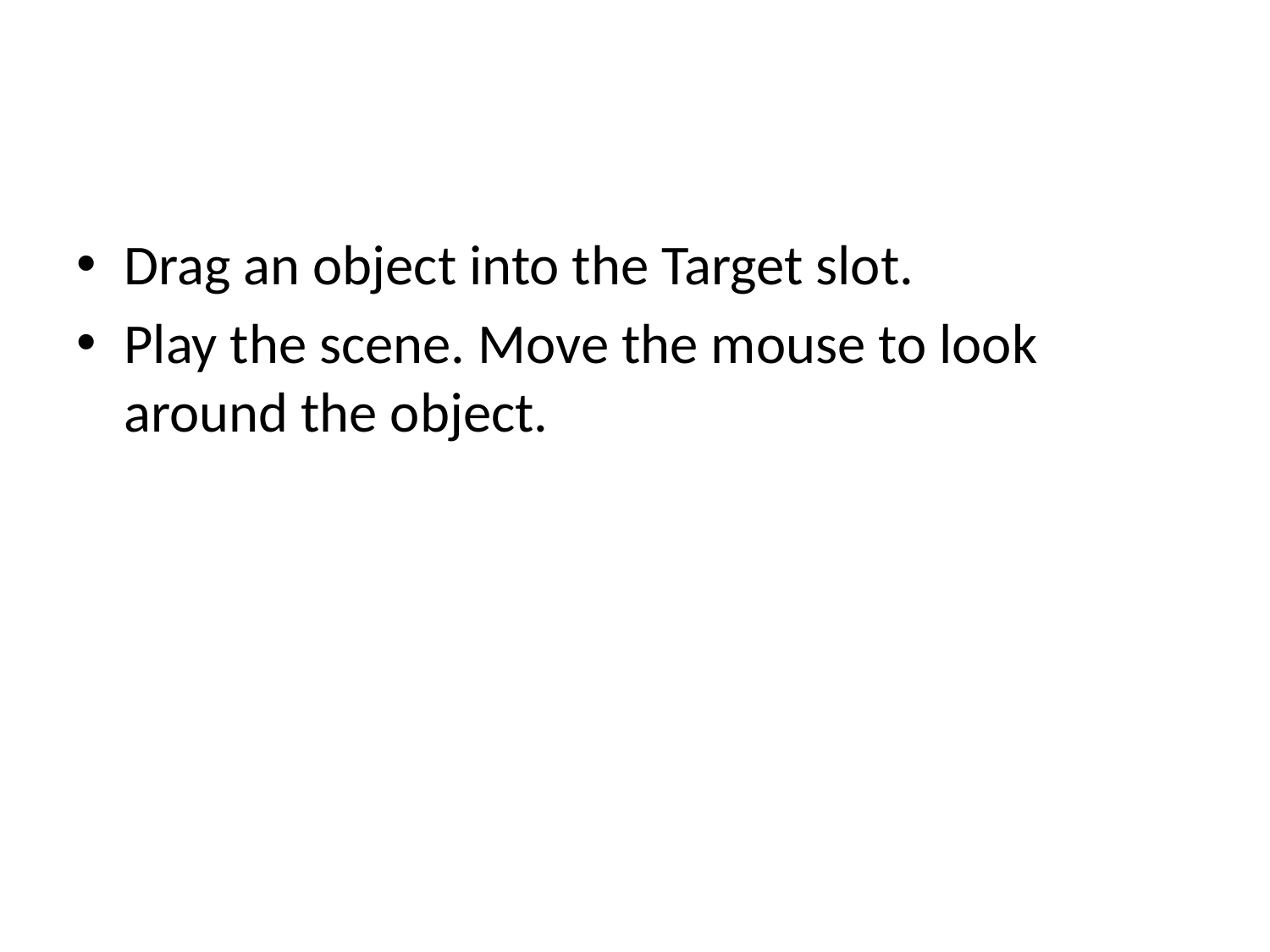

#
Drag an object into the Target slot.
Play the scene. Move the mouse to look around the object.